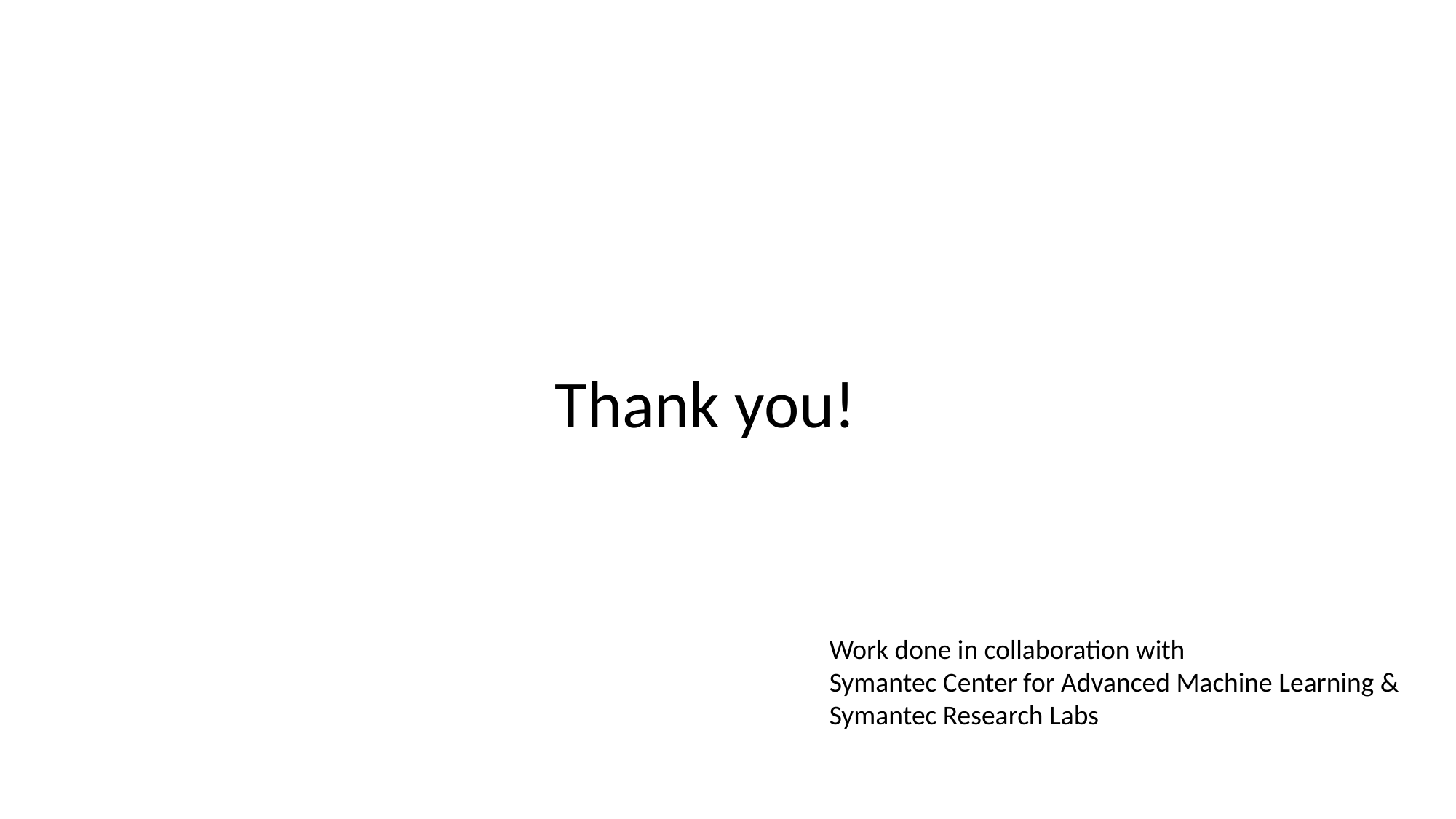

# Thank you!
Work done in collaboration with
Symantec Center for Advanced Machine Learning &
Symantec Research Labs